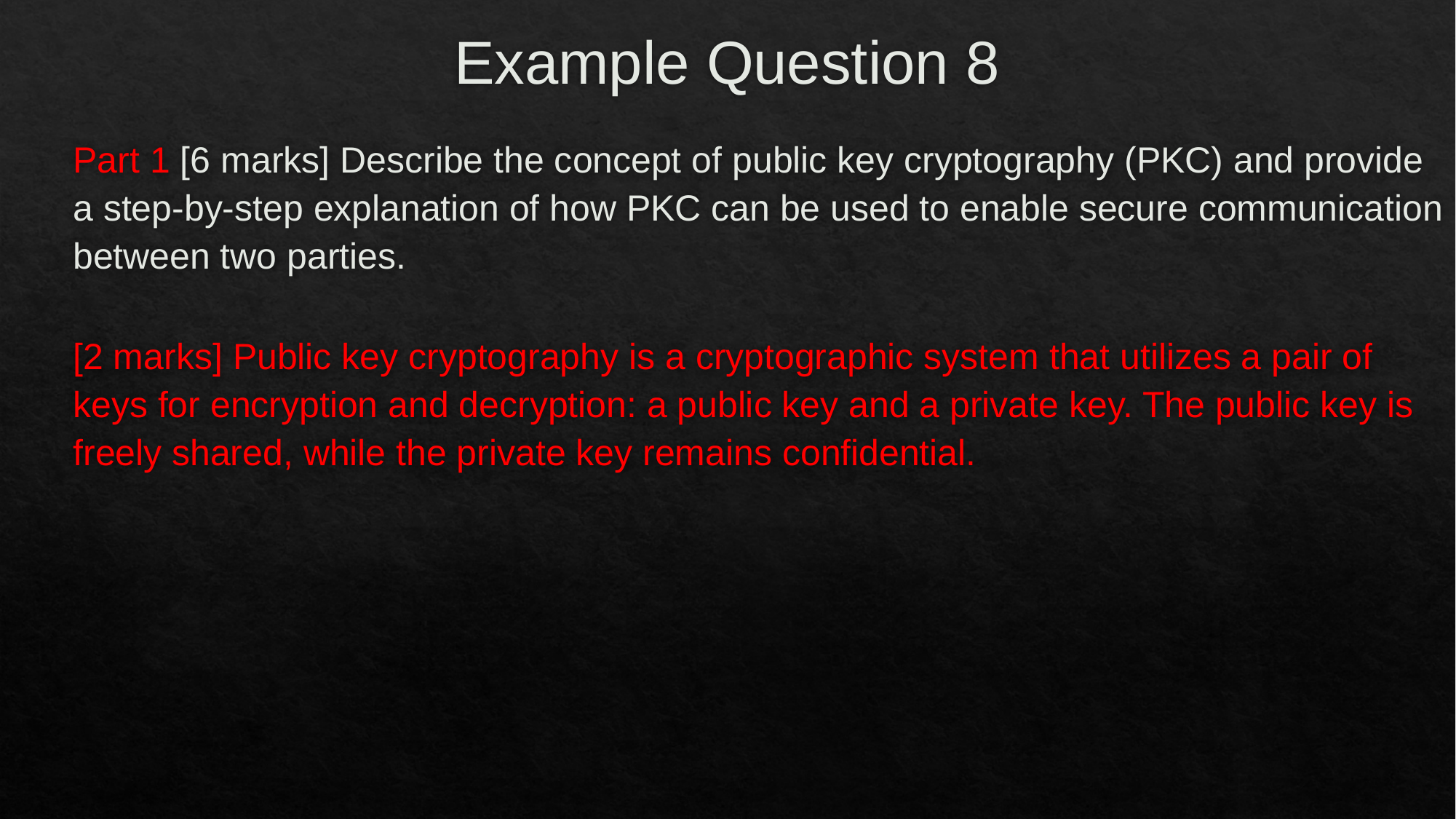

# Example Question 8
Part 1 [6 marks] Describe the concept of public key cryptography (PKC) and provide a step-by-step explanation of how PKC can be used to enable secure communication between two parties.

[2 marks] Public key cryptography is a cryptographic system that utilizes a pair of keys for encryption and decryption: a public key and a private key. The public key is freely shared, while the private key remains confidential.